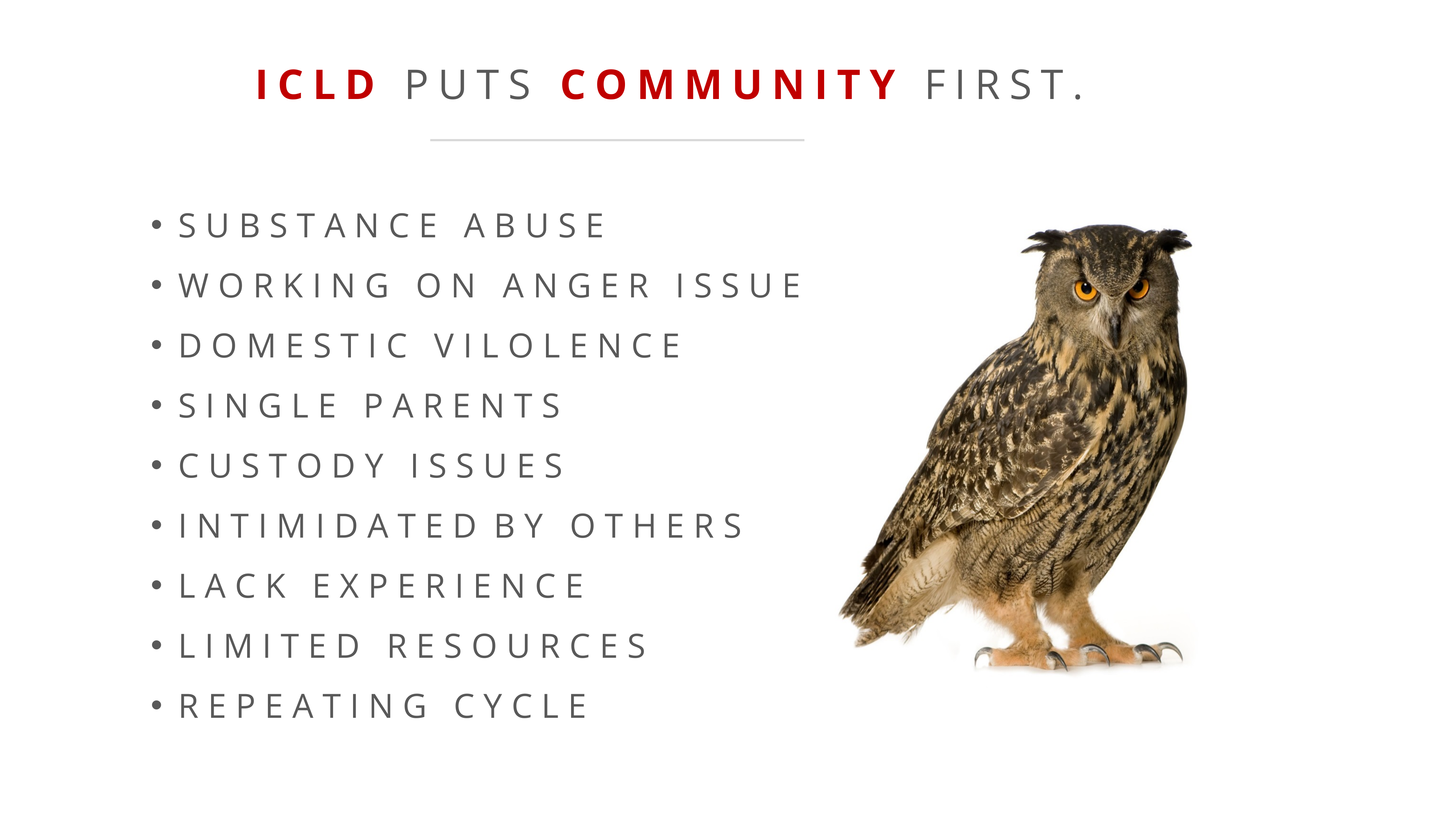

ICLD PUTS COMMUNITY FIRST.
SUBSTANCE ABUSE
WORKING ON ANGER ISSUES
DOMESTIC VILOLENCE
SINGLE PARENTS
CUSTODY ISSUES
intimidated BY OTHERS
LACK EXPERIENCE
LIMITED RESOURCES
REPEATING CYCLE